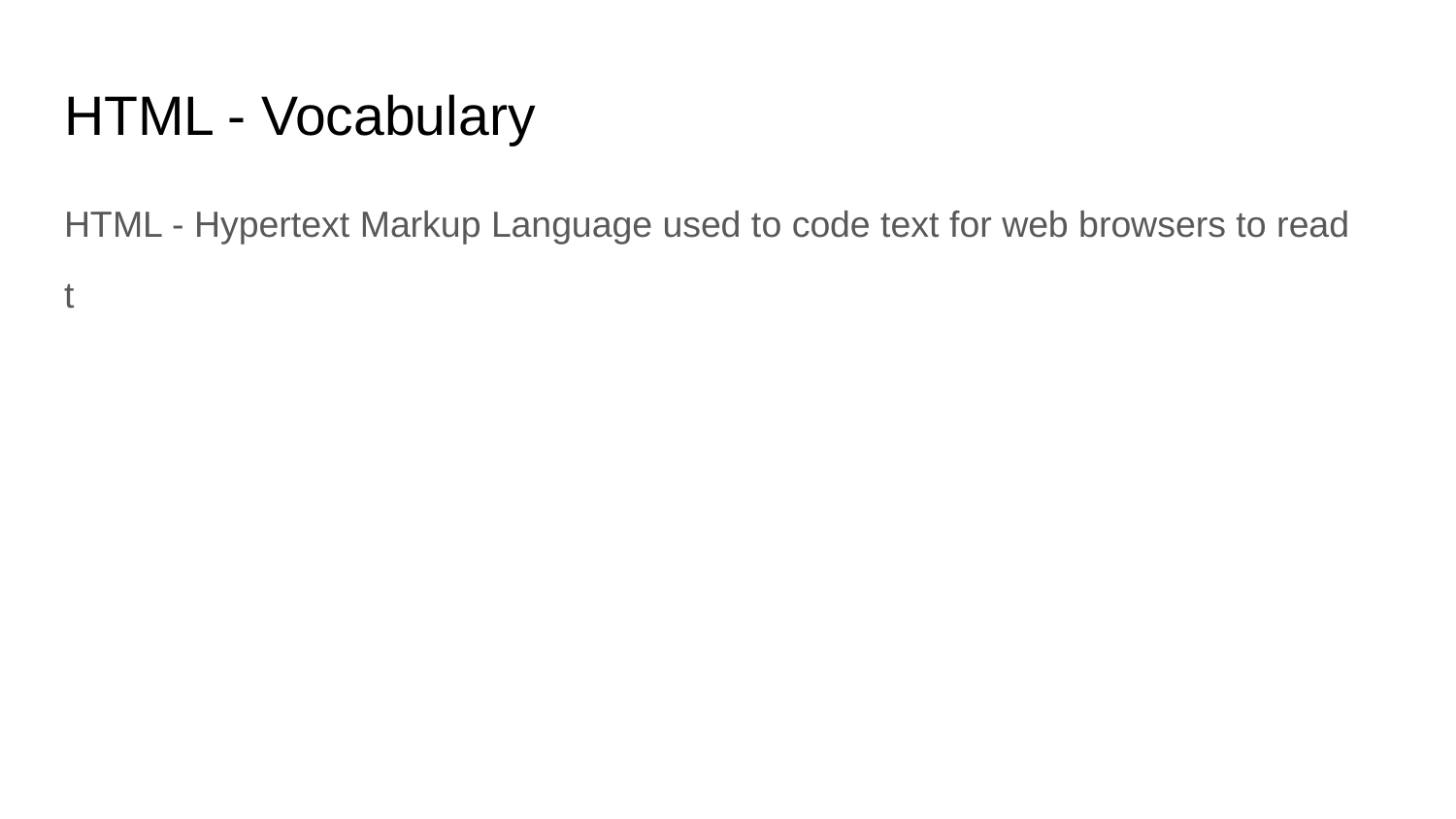

# HTML - Vocabulary
HTML - Hypertext Markup Language used to code text for web browsers to read
t